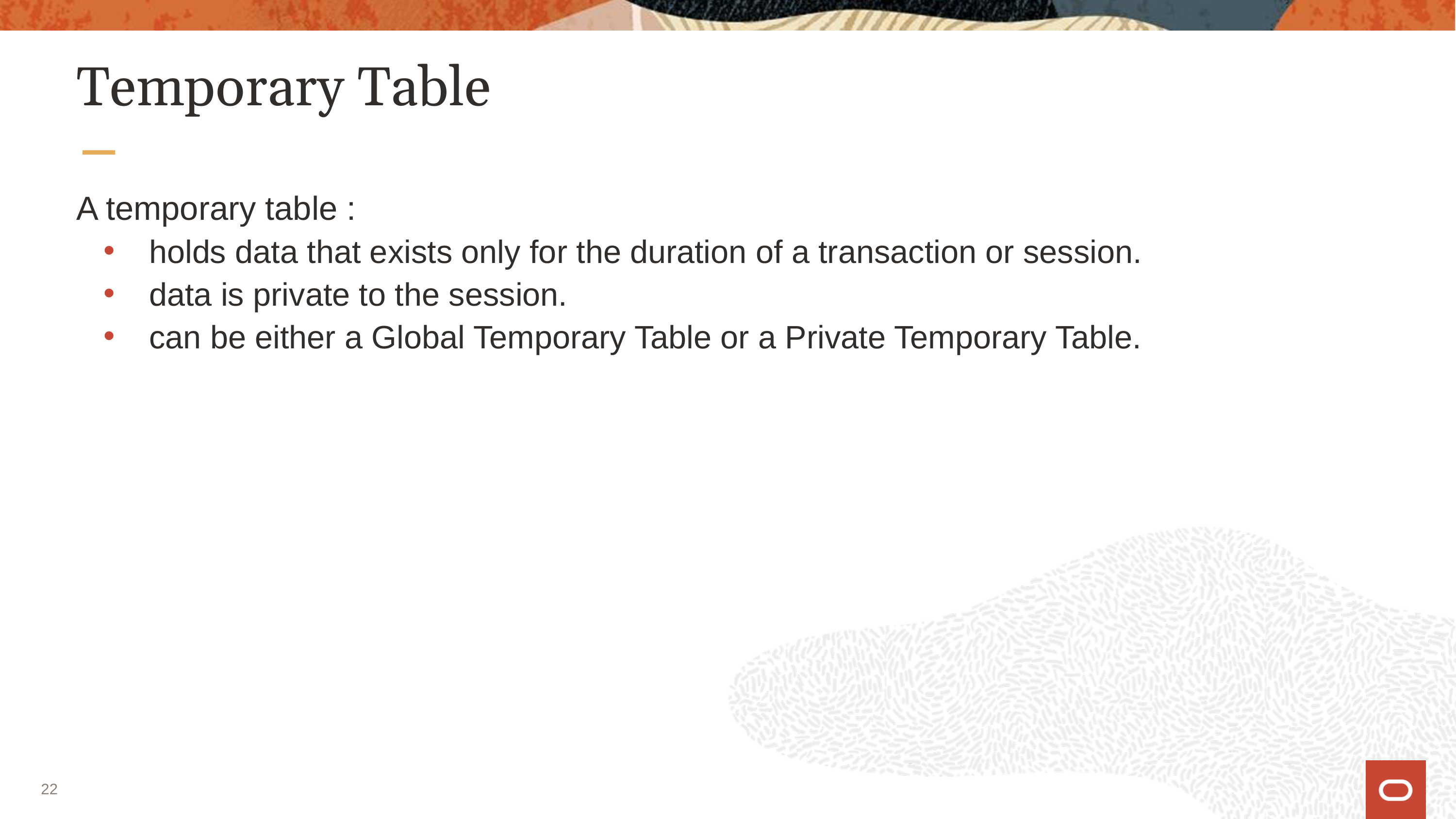

# Temporary Table
A temporary table :
holds data that exists only for the duration of a transaction or session.
data is private to the session.
can be either a Global Temporary Table or a Private Temporary Table.